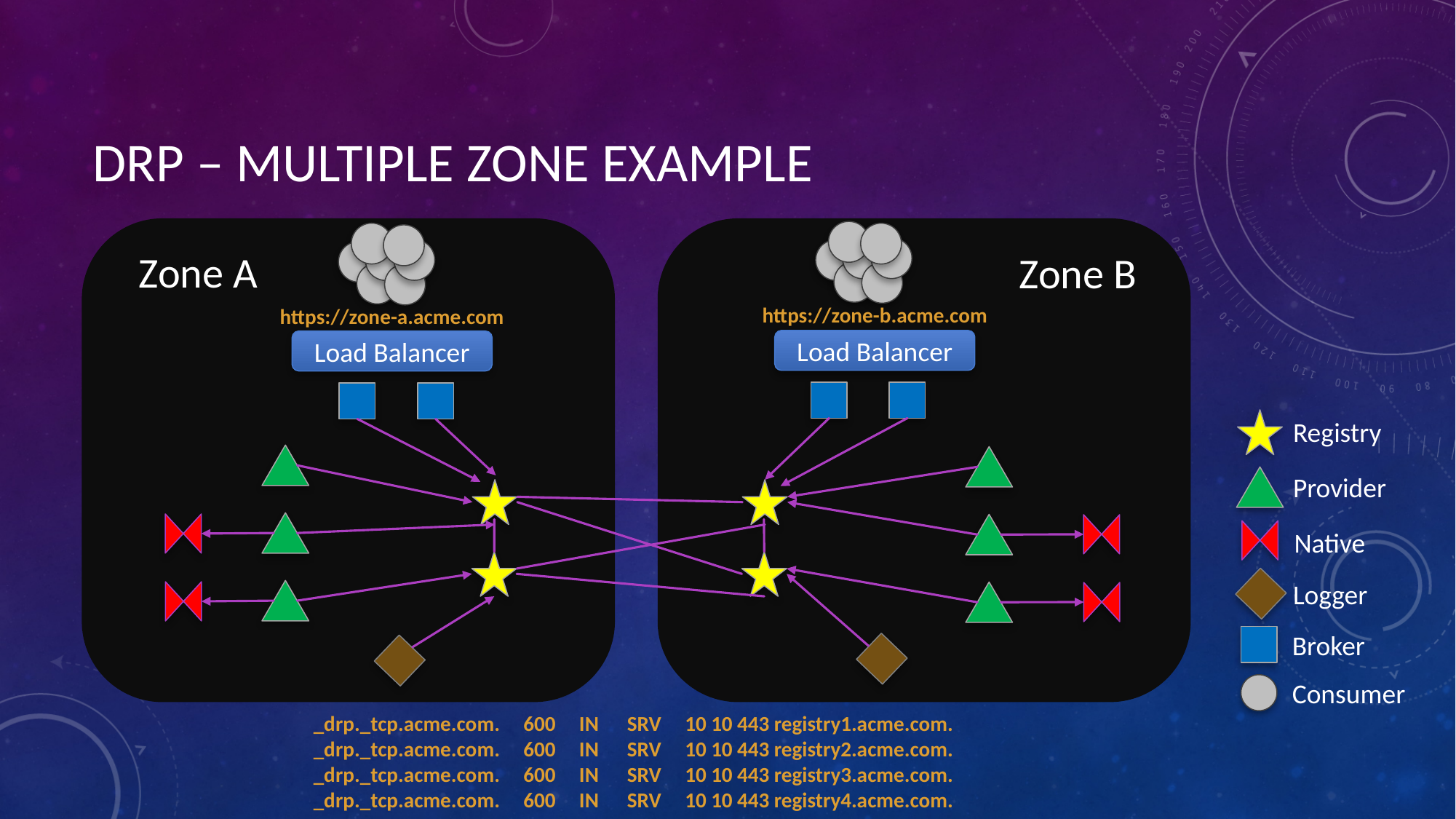

# DRP – Multiple Zone example

Zone A
Zone B

https://zone-b.acme.com
https://zone-a.acme.com
Load Balancer
Load Balancer

Registry

Provider

Native

Logger

Broker

Consumer

_drp._tcp.acme.com.     600     IN      SRV     10 10 443 registry1.acme.com.
_drp._tcp.acme.com.     600     IN      SRV     10 10 443 registry2.acme.com.
_drp._tcp.acme.com.     600     IN      SRV     10 10 443 registry3.acme.com.
_drp._tcp.acme.com.     600     IN      SRV     10 10 443 registry4.acme.com.